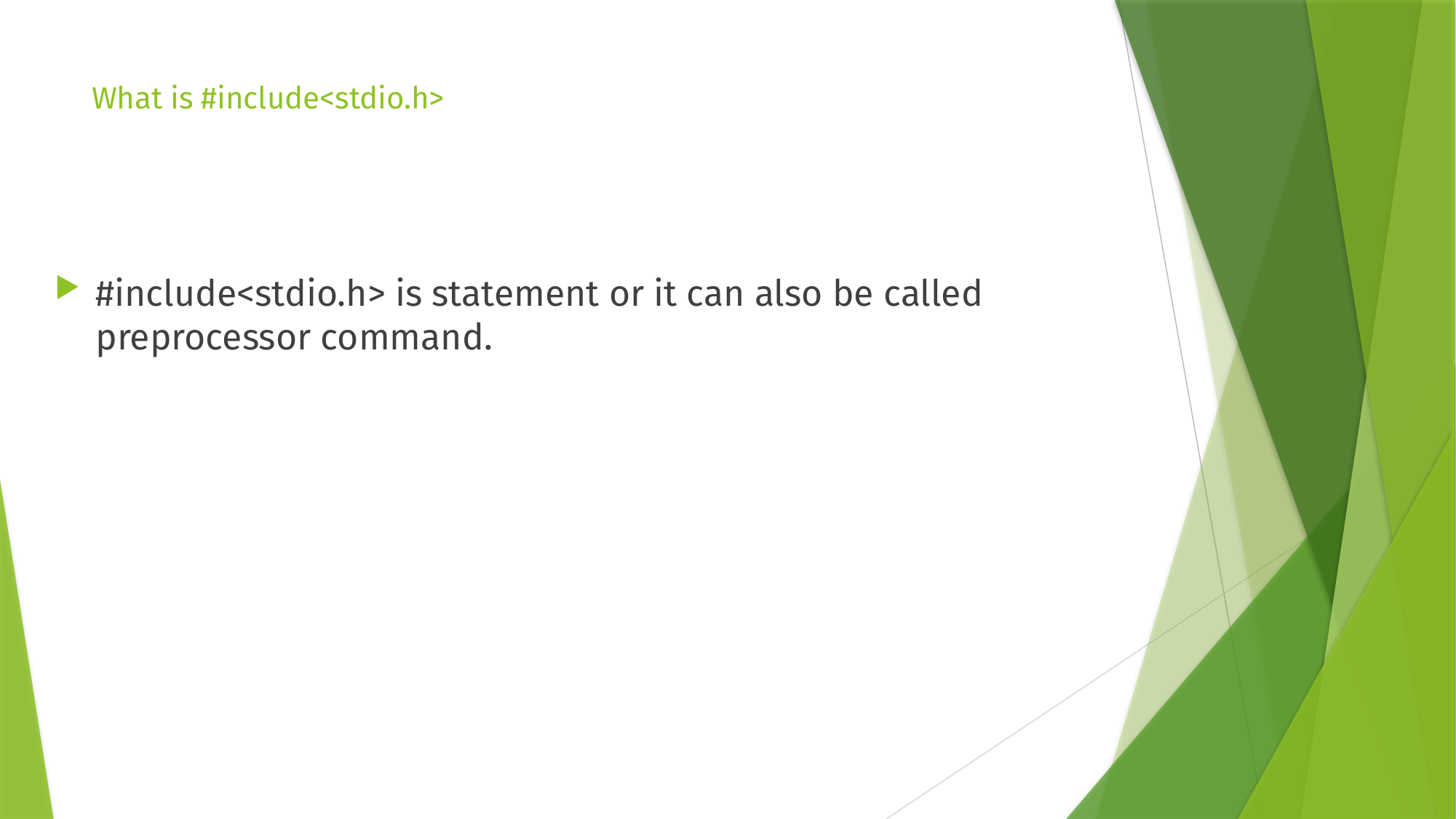

# What is #include<stdio.h>
#include<stdio.h> is statement or it can also be called preprocessor command.